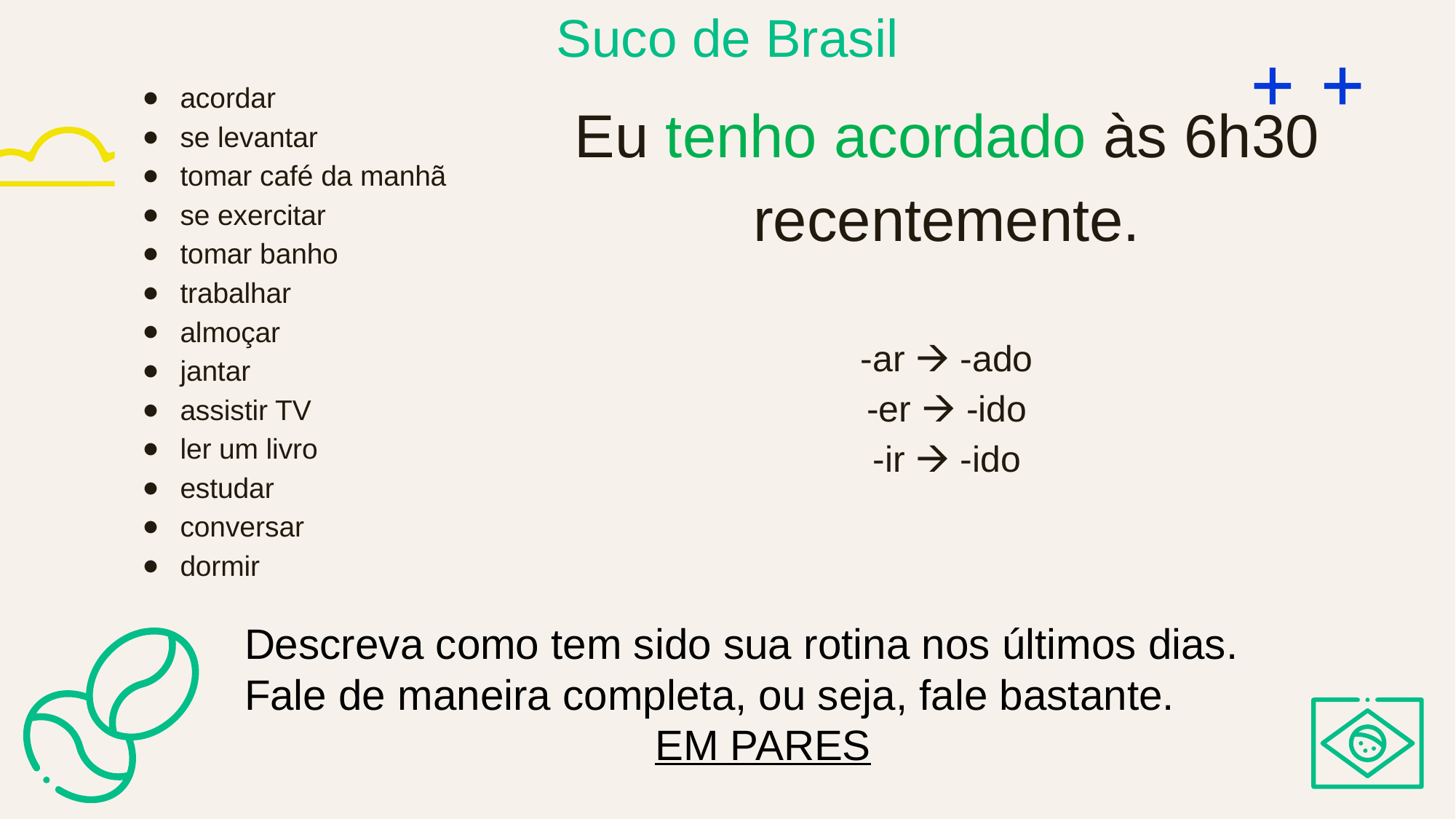

# Suco de Brasil
acordar
se levantar
tomar café da manhã
se exercitar
tomar banho
trabalhar
almoçar
jantar
assistir TV
ler um livro
estudar
conversar
dormir
Eu tenho acordado às 6h30 recentemente.

-ar 🡪 -ado
-er 🡪 -ido
-ir 🡪 -ido
Descreva como tem sido sua rotina nos últimos dias. Fale de maneira completa, ou seja, fale bastante.
EM PARES